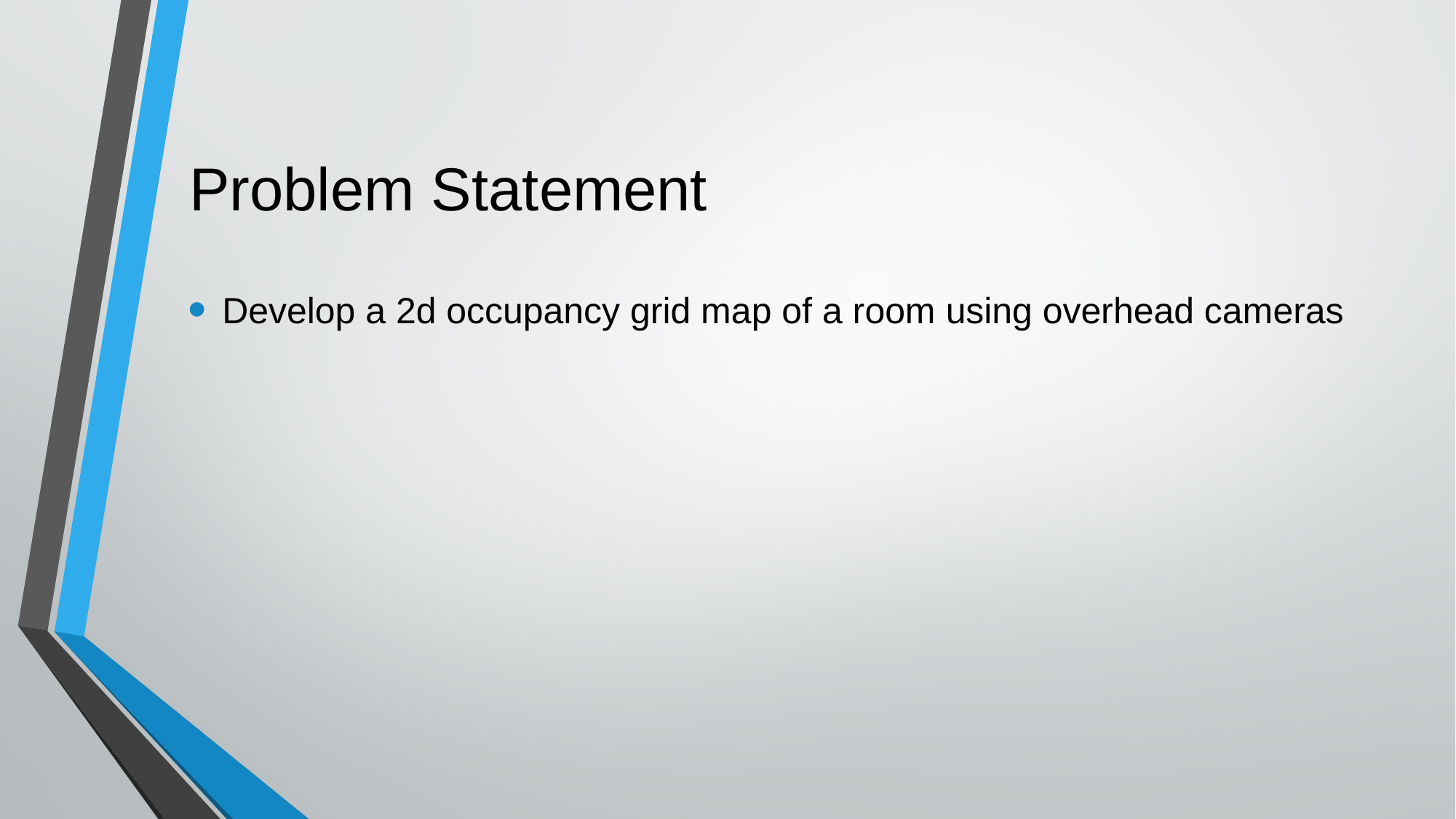

# Problem Statement
Develop a 2d occupancy grid map of a room using overhead cameras